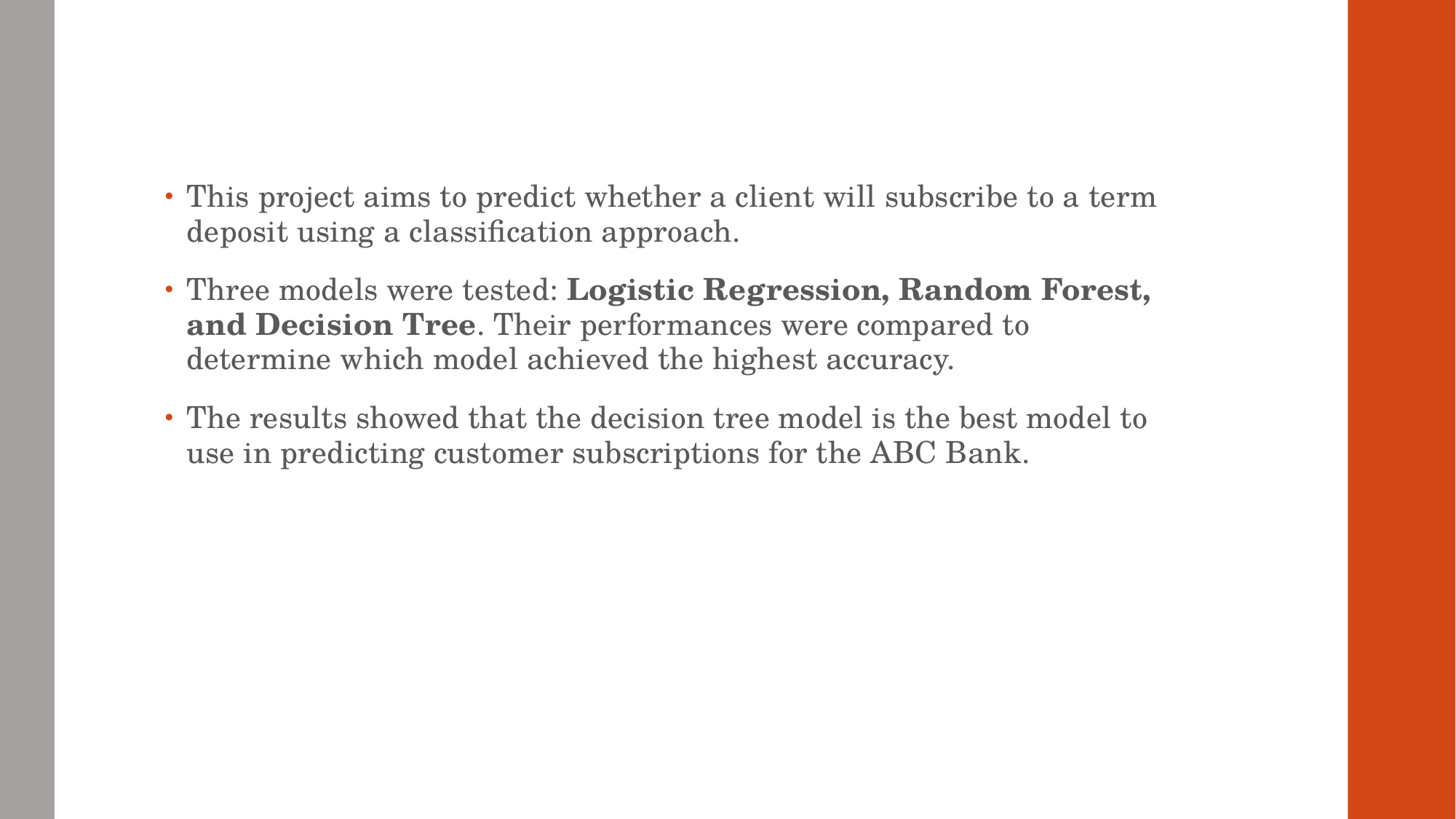

This project aims to predict whether a client will subscribe to a term deposit using a classification approach.
Three models were tested: Logistic Regression, Random Forest, and Decision Tree. Their performances were compared to determine which model achieved the highest accuracy.
The results showed that the decision tree model is the best model to use in predicting customer subscriptions for the ABC Bank.